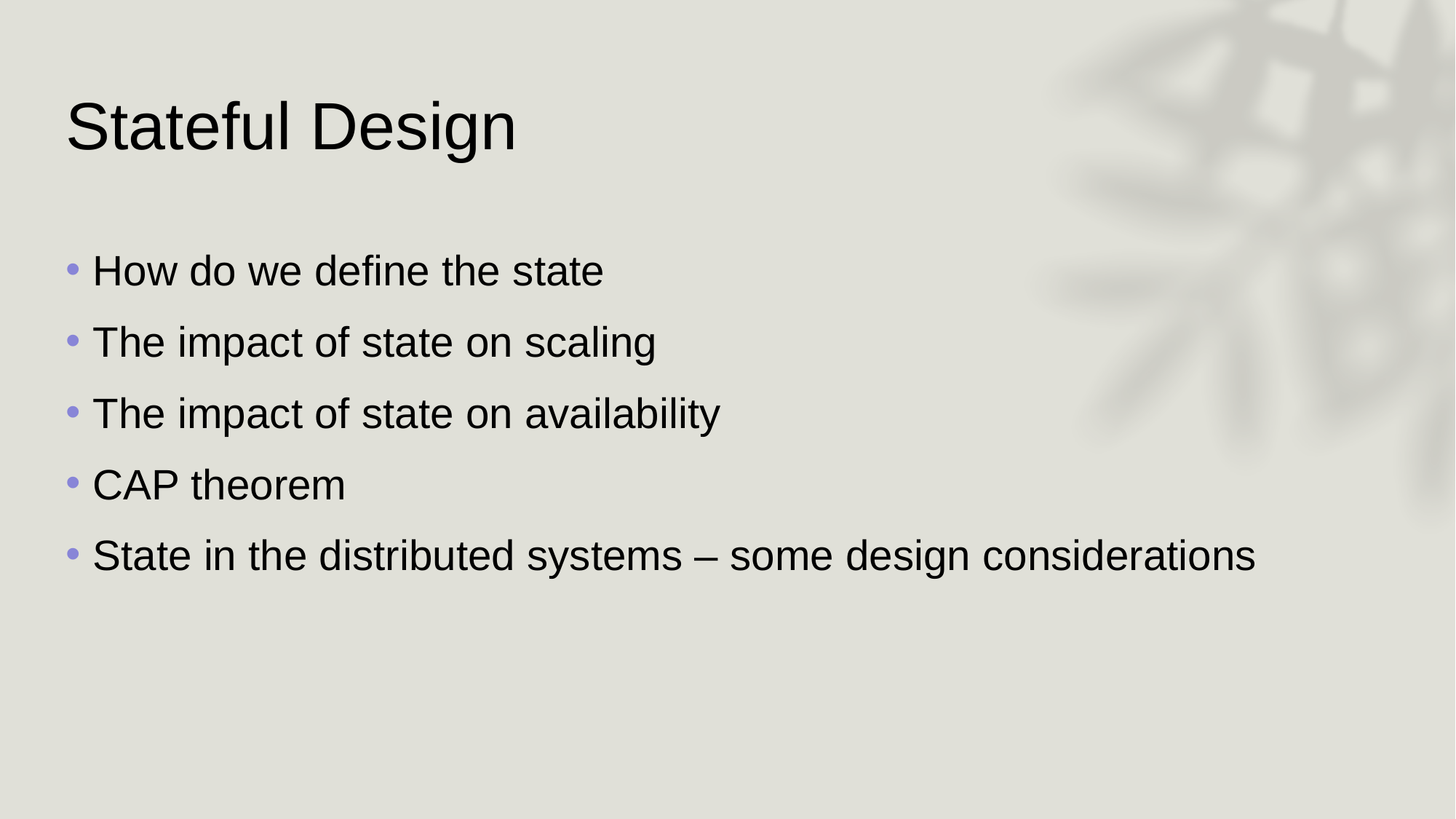

# Stateful Design
How do we define the state
The impact of state on scaling
The impact of state on availability
CAP theorem
State in the distributed systems – some design considerations